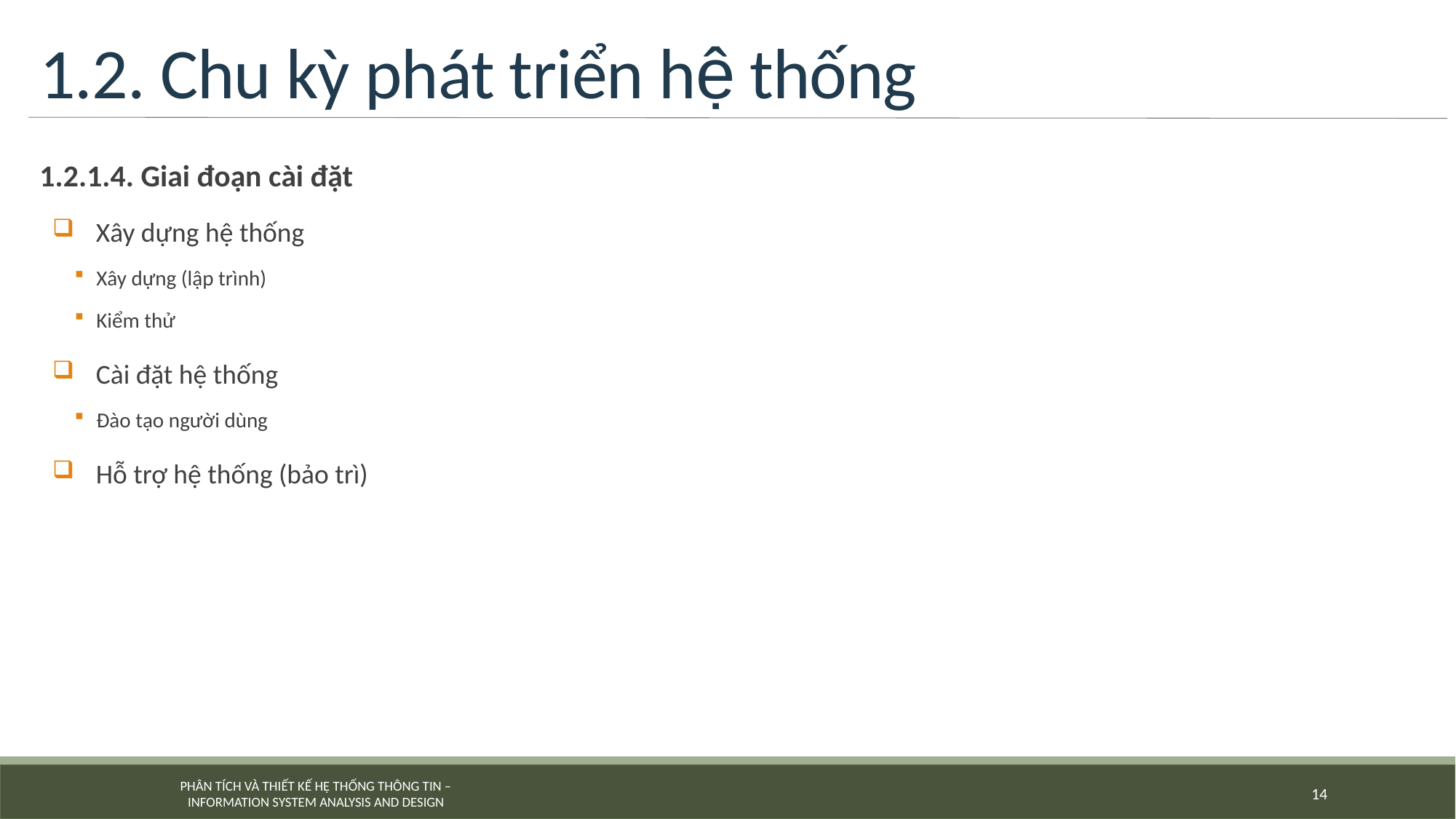

# 1.2. Chu kỳ phát triển hệ thống
1.2.1.4. Giai đoạn cài đặt
 Xây dựng hệ thống
Xây dựng (lập trình)
Kiểm thử
 Cài đặt hệ thống
Đào tạo người dùng
 Hỗ trợ hệ thống (bảo trì)

14